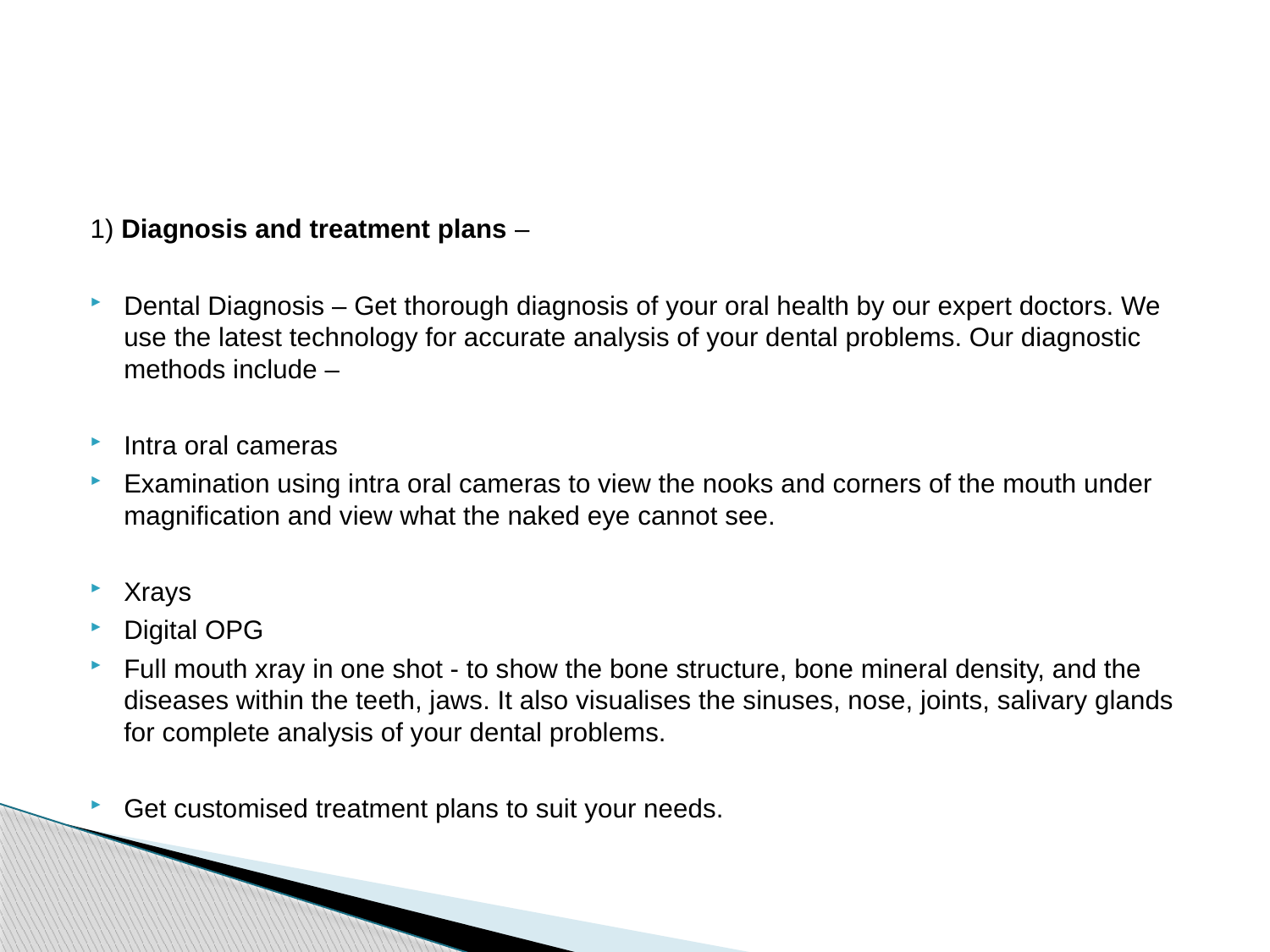

#
1) Diagnosis and treatment plans –

Dental Diagnosis – Get thorough diagnosis of your oral health by our expert doctors. We use the latest technology for accurate analysis of your dental problems. Our diagnostic methods include –

Intra oral cameras
Examination using intra oral cameras to view the nooks and corners of the mouth under magnification and view what the naked eye cannot see.

Xrays
Digital OPG
Full mouth xray in one shot - to show the bone structure, bone mineral density, and the diseases within the teeth, jaws. It also visualises the sinuses, nose, joints, salivary glands for complete analysis of your dental problems.

Get customised treatment plans to suit your needs.